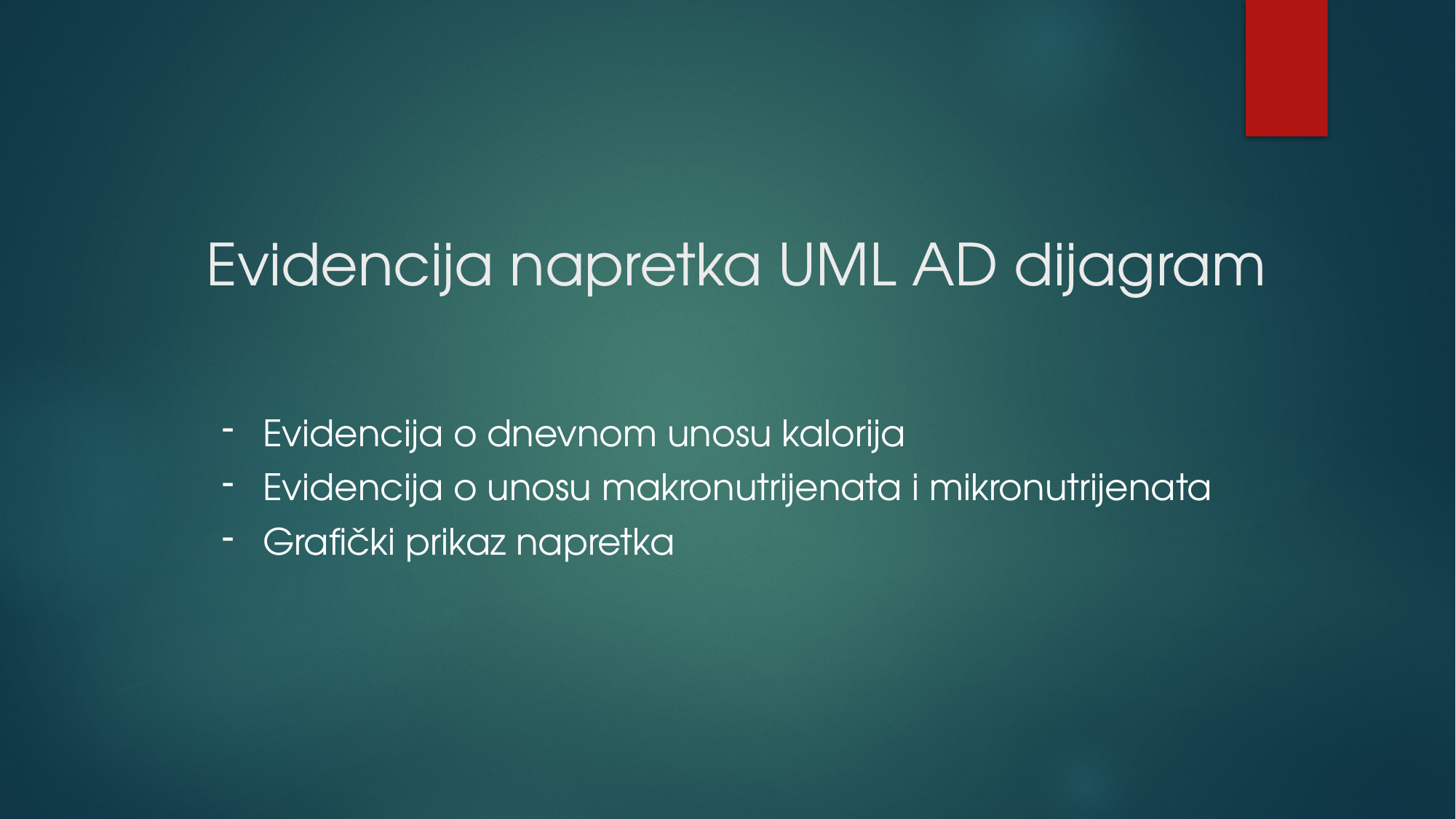

# Evidencija napretka UML AD dijagram
Evidencija o dnevnom unosu kalorija
Evidencija o unosu makronutrijenata i mikronutrijenata
Grafički prikaz napretka